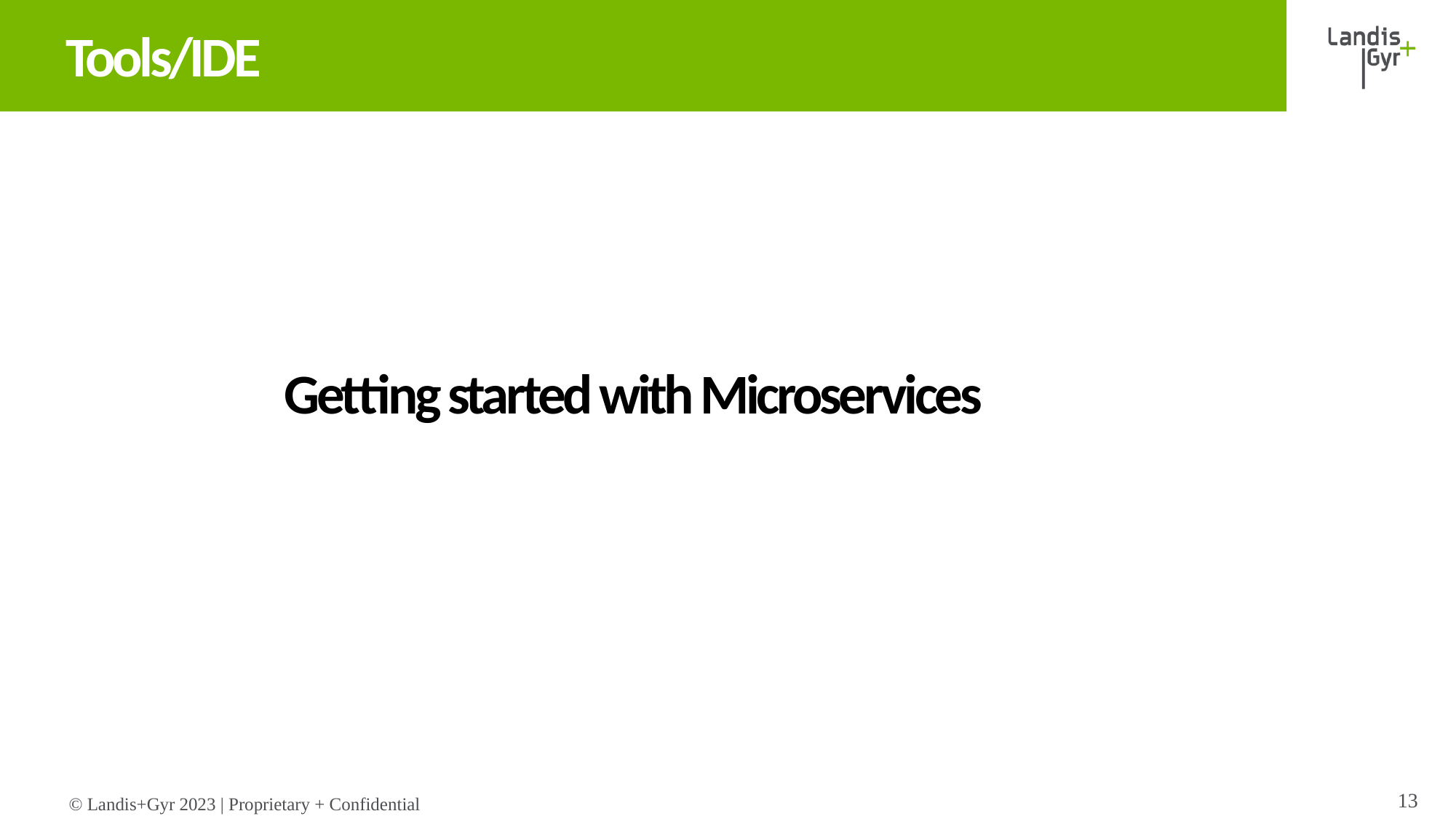

# Tools/IDE

		Getting started with Microservices
13